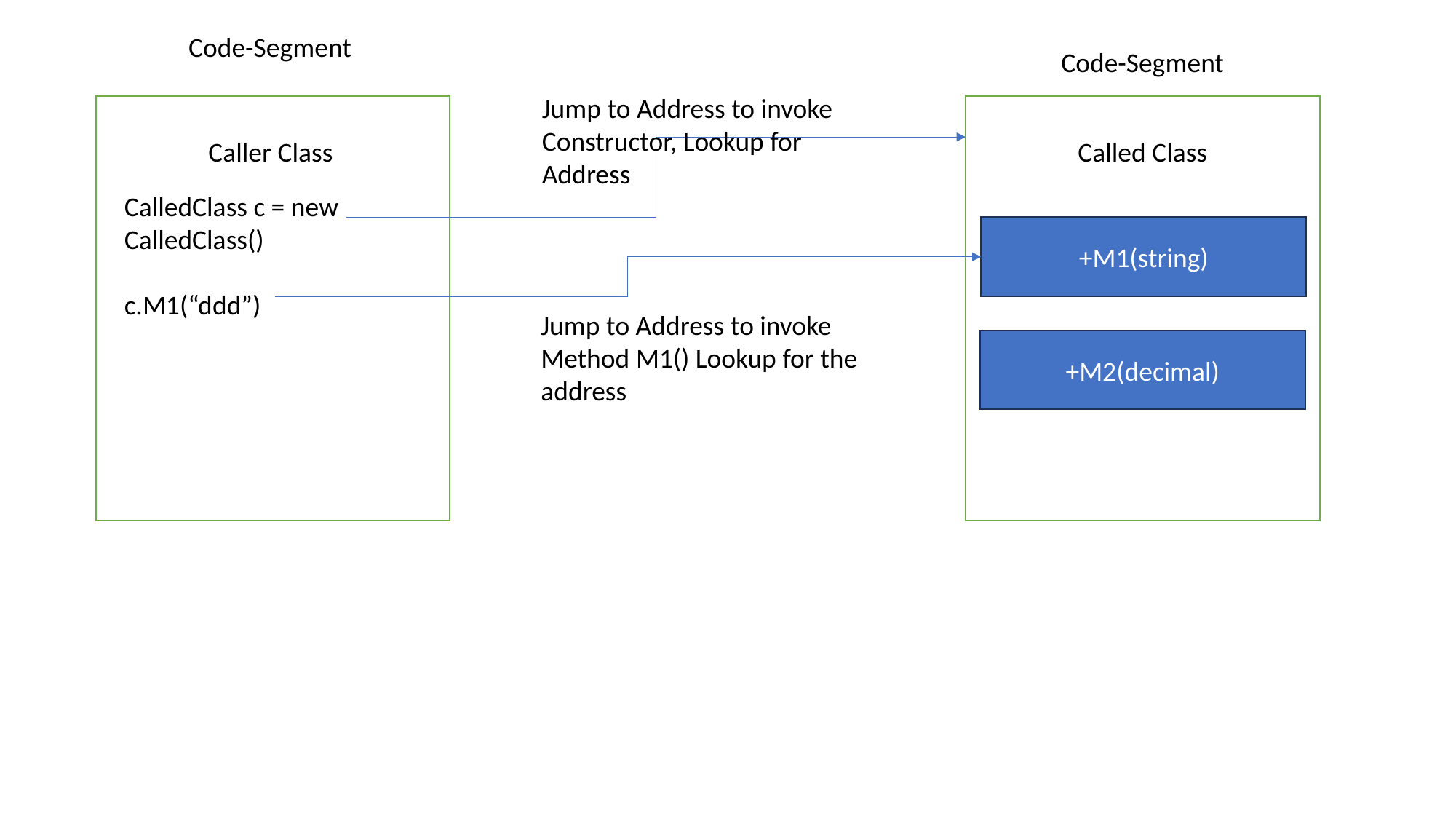

Code-Segment
Code-Segment
Jump to Address to invoke Constructor, Lookup for Address

Caller Class
Called Class
CalledClass c = new CalledClass()

c.M1(“ddd”)
+M1(string)
Jump to Address to invoke Method M1() Lookup for the address
+M2(decimal)